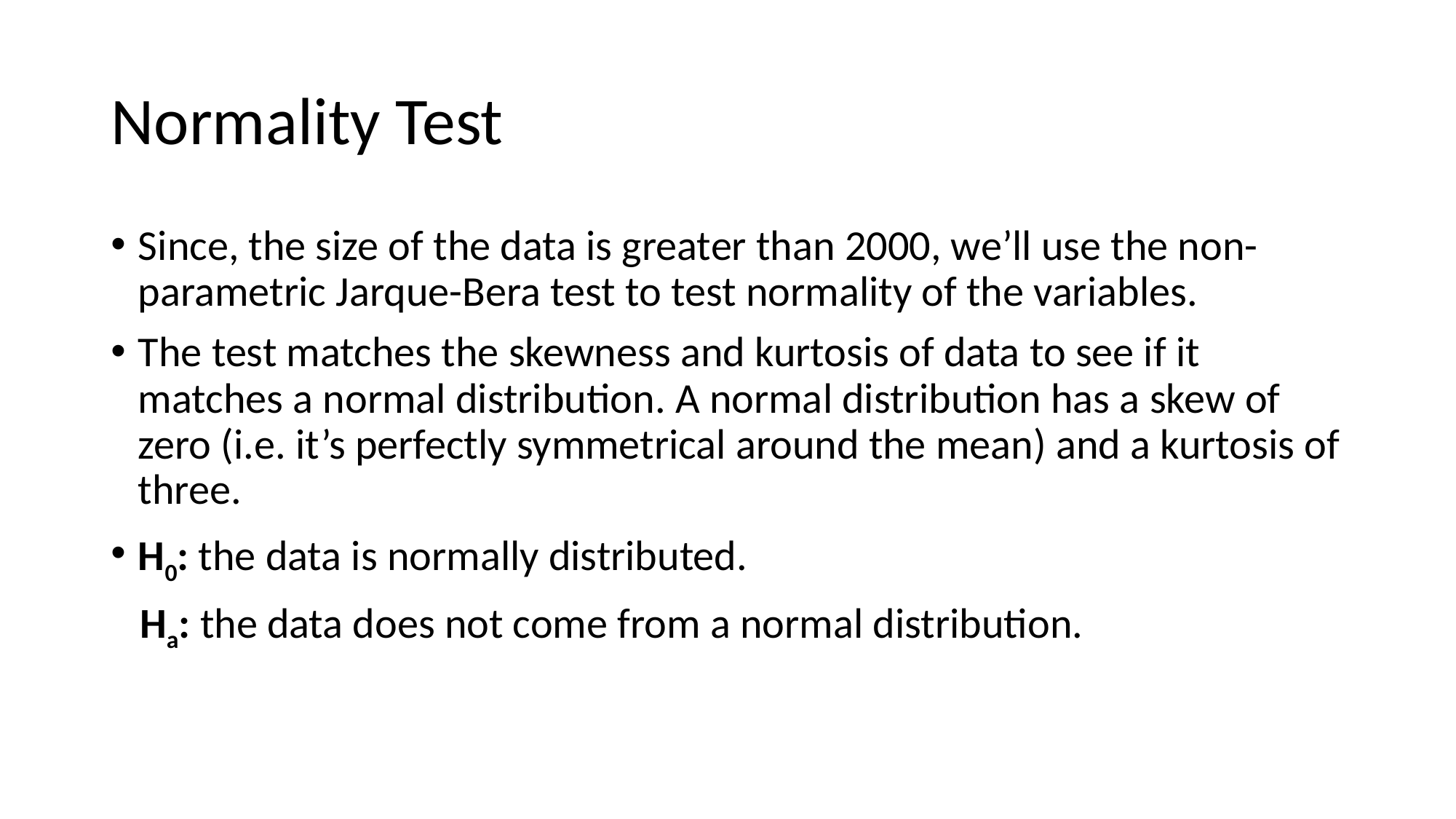

# Normality Test
Since, the size of the data is greater than 2000, we’ll use the non-parametric Jarque-Bera test to test normality of the variables.
The test matches the skewness and kurtosis of data to see if it matches a normal distribution. A normal distribution has a skew of zero (i.e. it’s perfectly symmetrical around the mean) and a kurtosis of three.
H0: the data is normally distributed.
   Ha: the data does not come from a normal distribution.